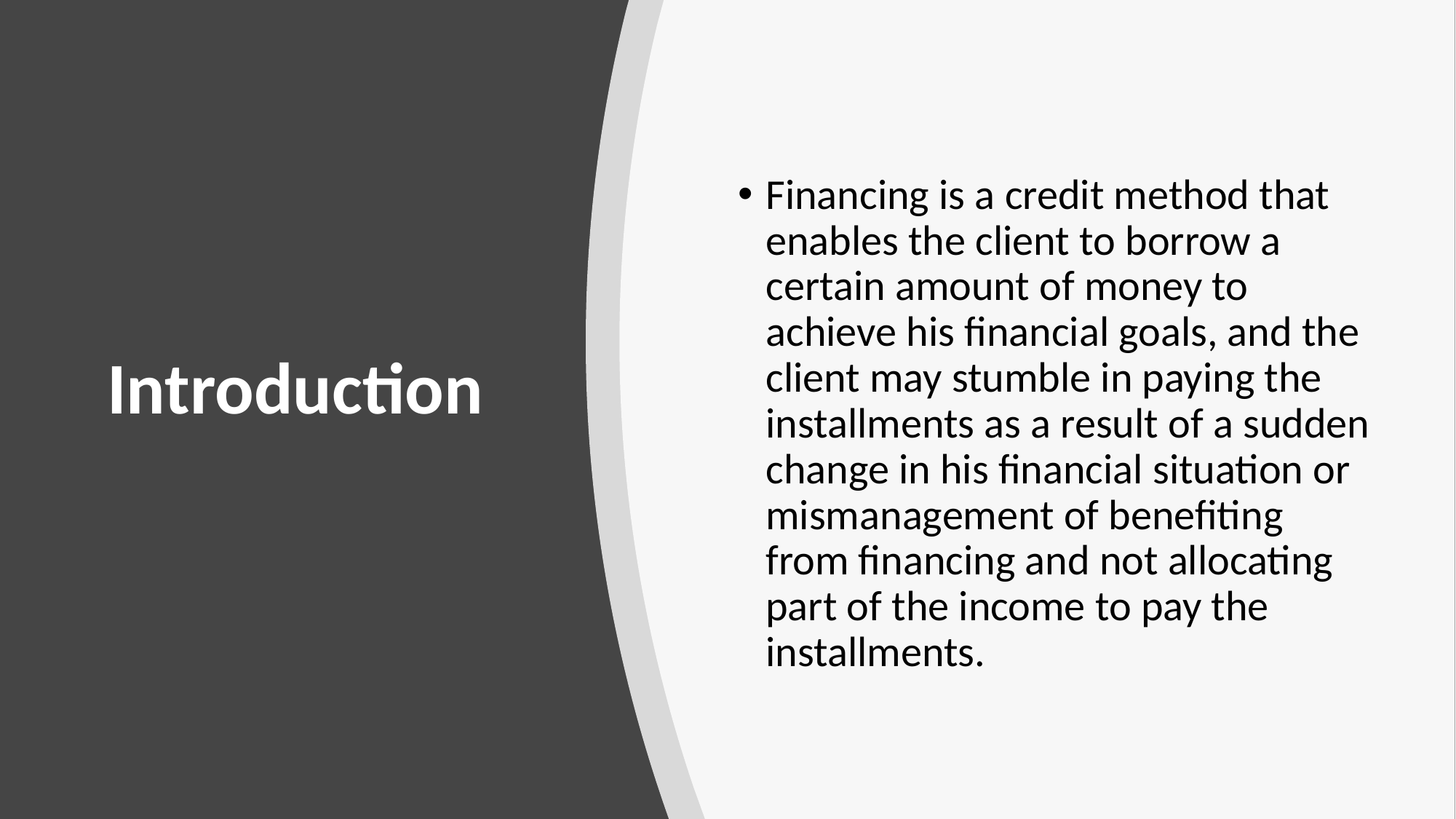

Financing is a credit method that enables the client to borrow a certain amount of money to achieve his financial goals, and the client may stumble in paying the installments as a result of a sudden change in his financial situation or mismanagement of benefiting from financing and not allocating part of the income to pay the installments.

# Introduction